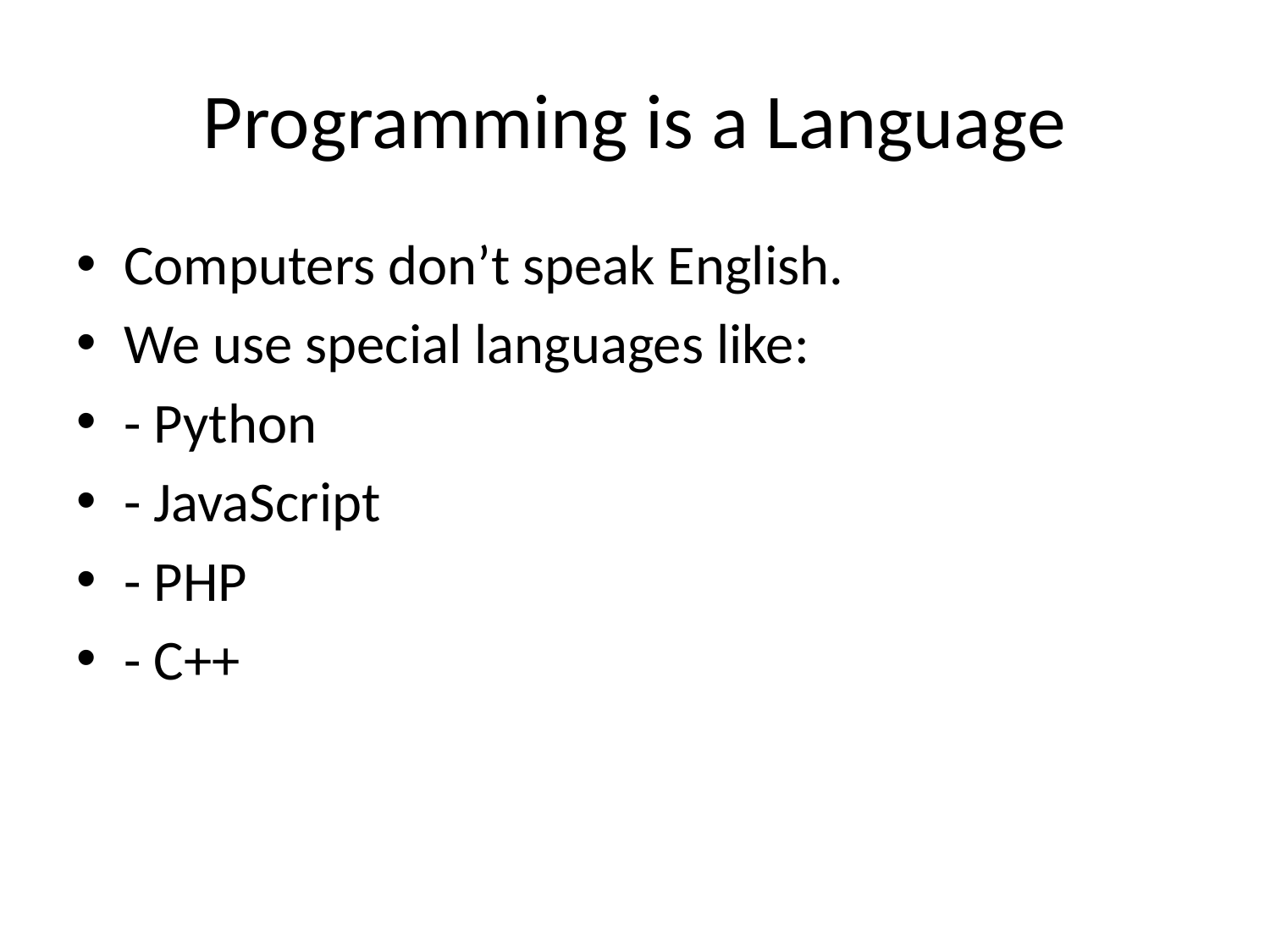

# Programming is a Language
Computers don’t speak English.
We use special languages like:
- Python
- JavaScript
- PHP
- C++